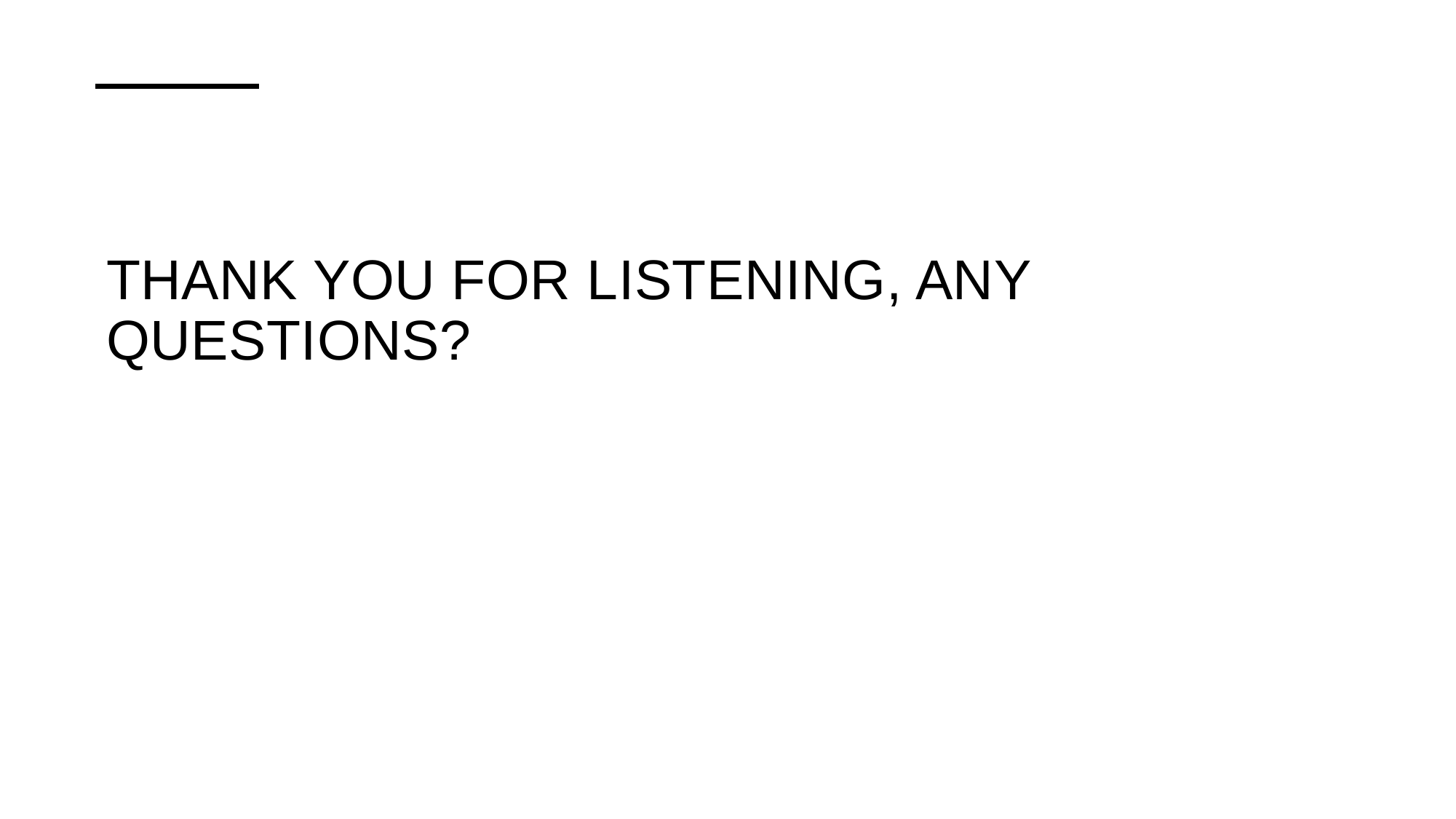

# Thank you for listening, any Questions?